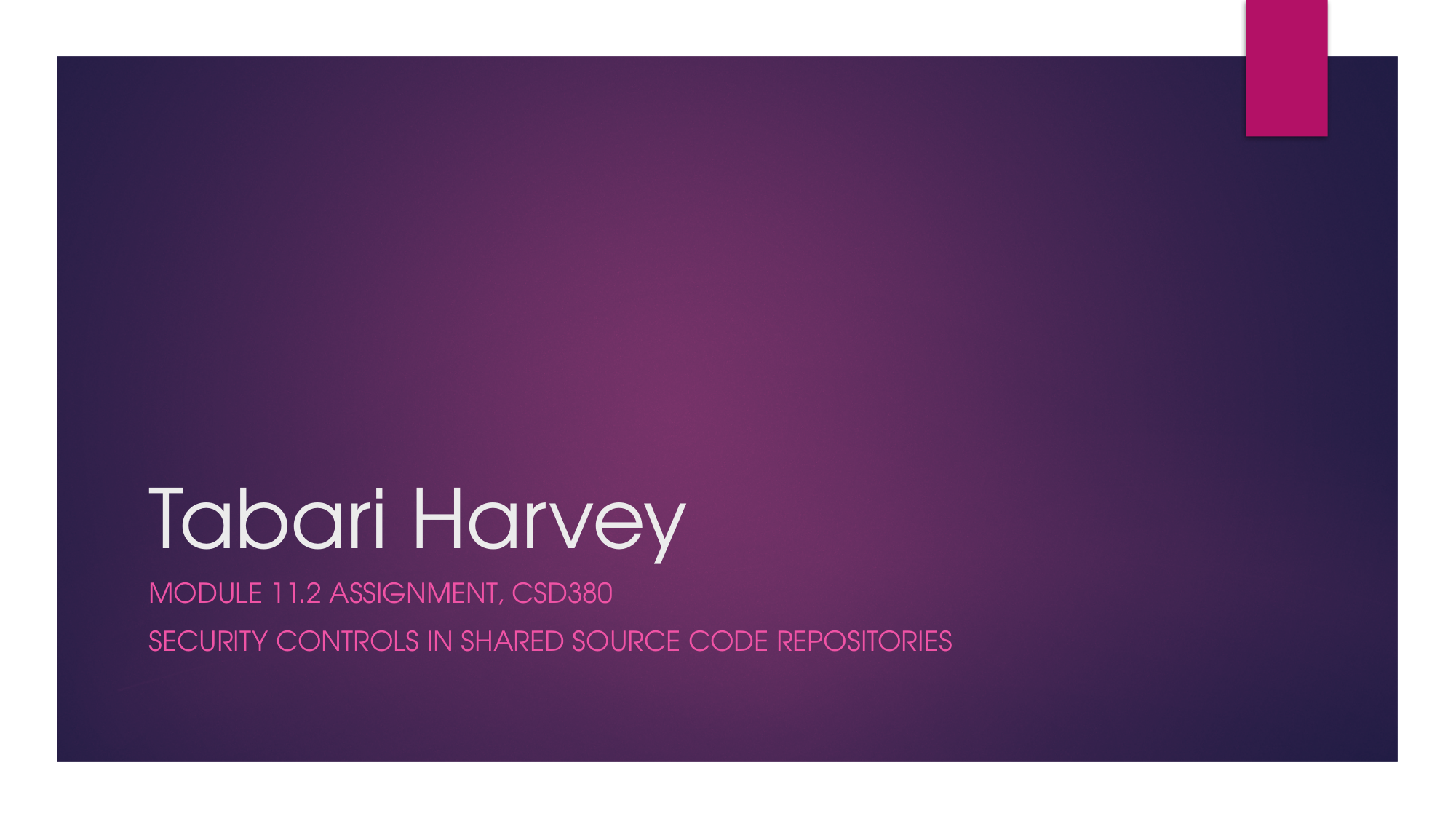

# Tabari Harvey
Module 11.2 Assignment, CSD380
Security Controls in Shared Source Code Repositories